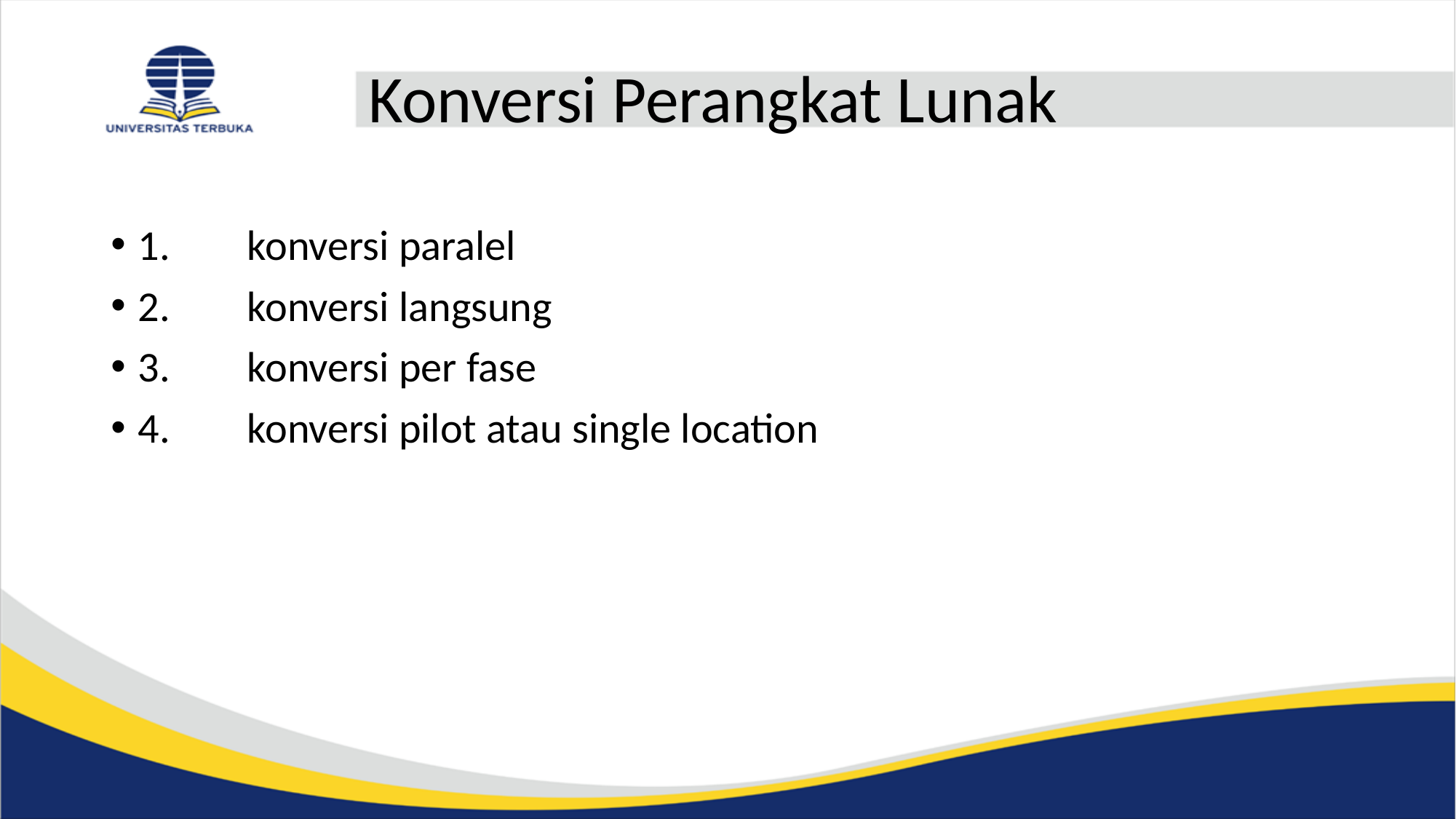

# Konversi Perangkat Lunak
1.	konversi paralel
2.	konversi langsung
3.	konversi per fase
4.	konversi pilot atau single location